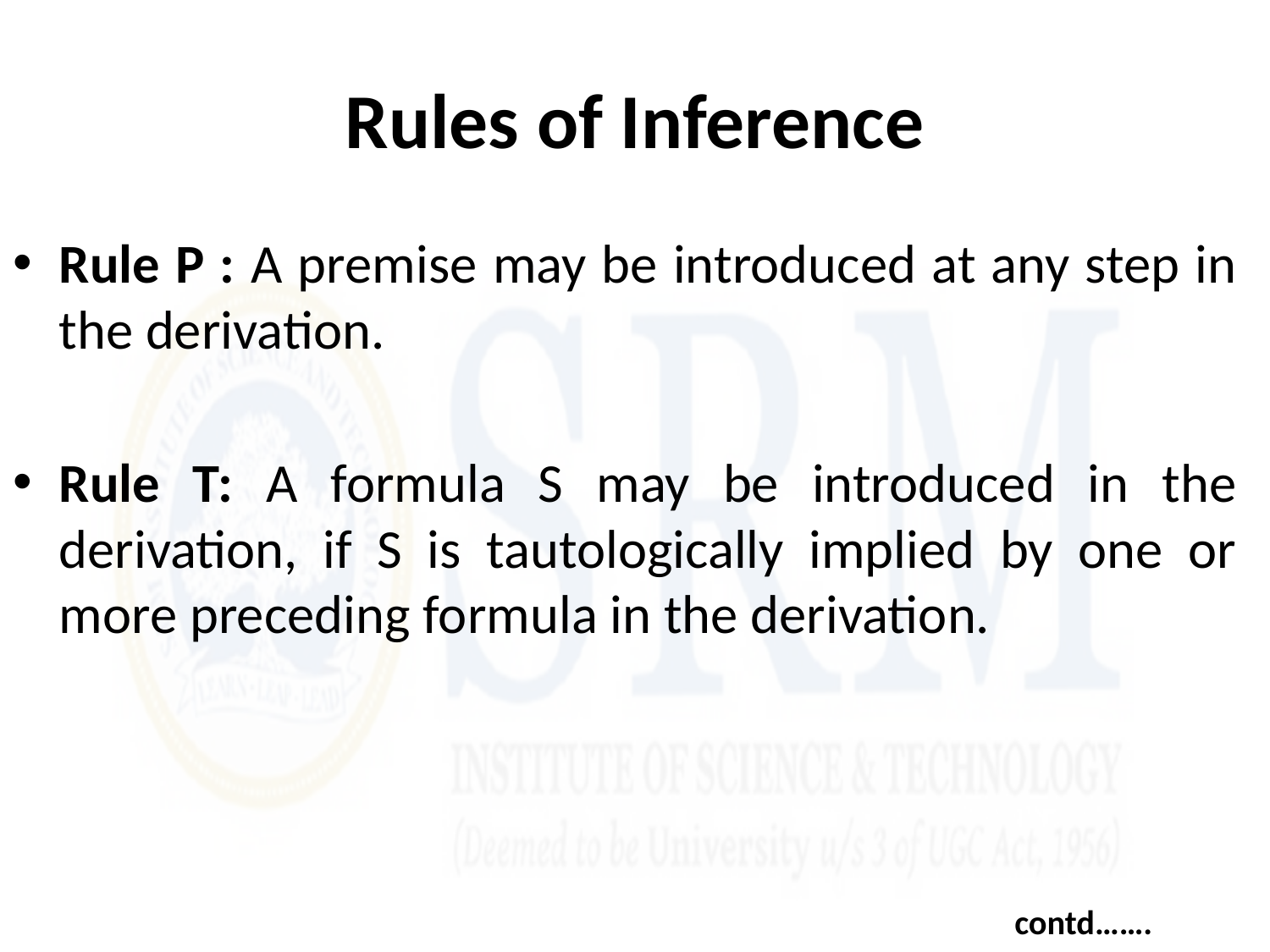

# Rules of Inference
Rule P : A premise may be introduced at any step in the derivation.

Rule T: A formula S may be introduced in the derivation, if S is tautologically implied by one or more preceding formula in the derivation.

                                                                 contd…….